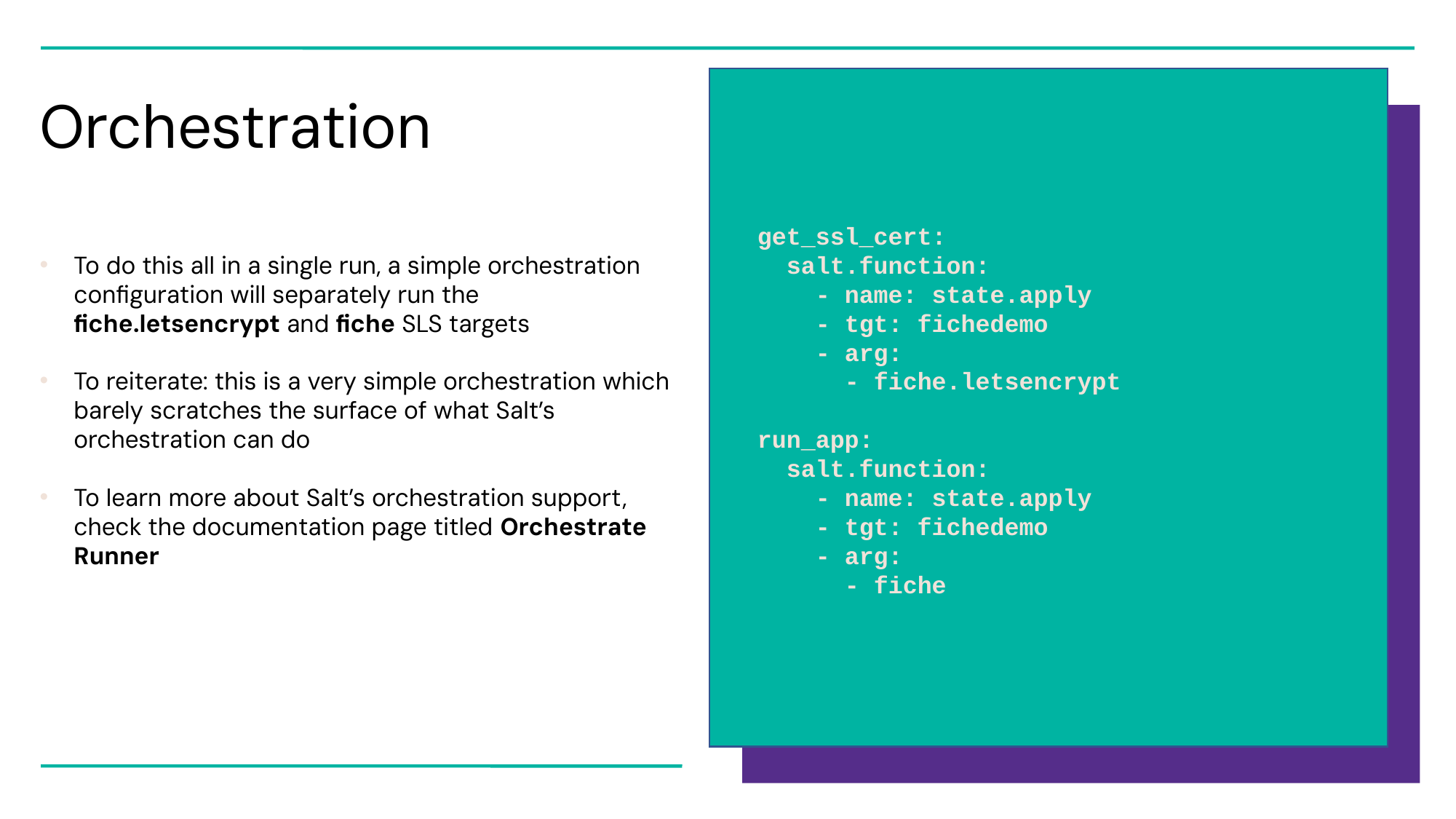

Orchestration

get_ssl_cert:
  salt.function:
    - name: state.apply
    - tgt: fichedemo
    - arg:
      - fiche.letsencrypt

run_app:
  salt.function:
    - name: state.apply
    - tgt: fichedemo
    - arg:
      - fiche
To do this all in a single run, a simple orchestration configuration will separately run the fiche.letsencrypt and fiche SLS targets

To reiterate: this is a very simple orchestration which barely scratches the surface of what Salt’s orchestration can do

To learn more about Salt’s orchestration support, check the documentation page titled Orchestrate Runner